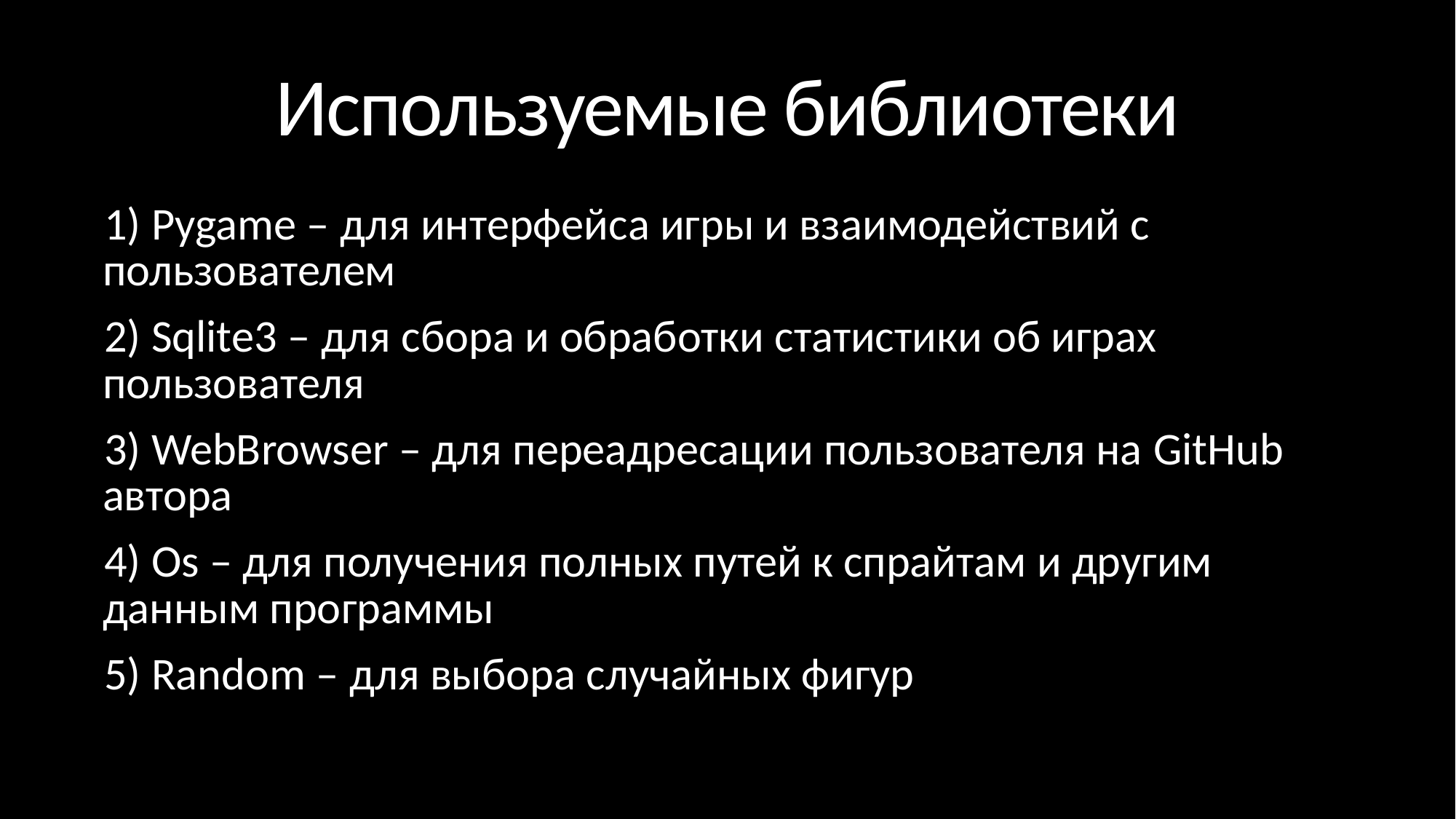

# Используемые библиотеки
1) Pygame – для интерфейса игры и взаимодействий с пользователем
2) Sqlite3 – для сбора и обработки статистики об играх пользователя
3) WebBrowser – для переадресации пользователя на GitHub автора
4) Os – для получения полных путей к спрайтам и другим данным программы
5) Random – для выбора случайных фигур